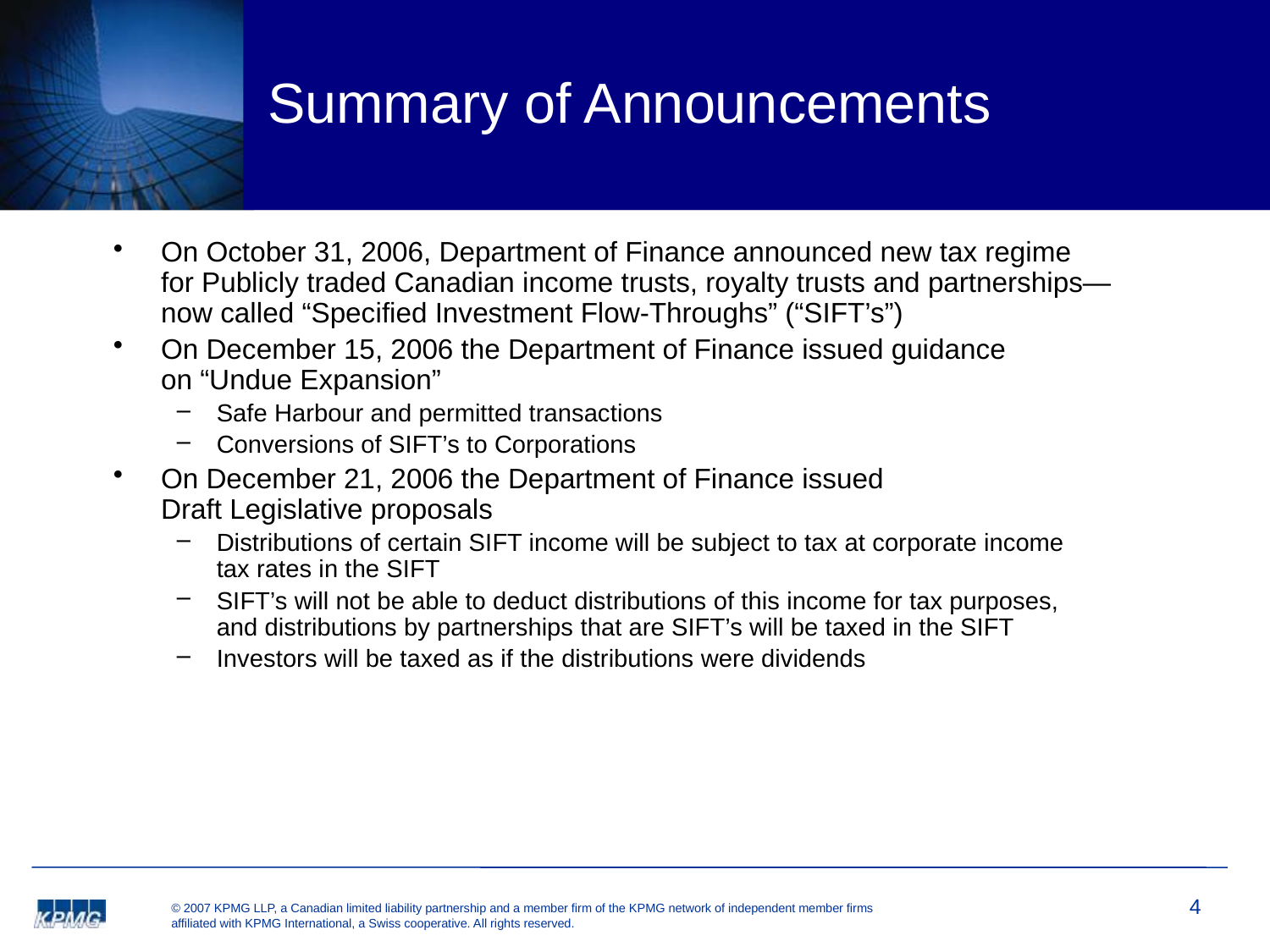

# Summary of Announcements
On October 31, 2006, Department of Finance announced new tax regime
for Publicly traded Canadian income trusts, royalty trusts and partnerships—
now called “Specified Investment Flow-Throughs” (“SIFT’s”)
On December 15, 2006 the Department of Finance issued guidance
on “Undue Expansion”
Safe Harbour and permitted transactions
Conversions of SIFT’s to Corporations
On December 21, 2006 the Department of Finance issued
Draft Legislative proposals
Distributions of certain SIFT income will be subject to tax at corporate income
tax rates in the SIFT
SIFT’s will not be able to deduct distributions of this income for tax purposes,
and distributions by partnerships that are SIFT’s will be taxed in the SIFT
Investors will be taxed as if the distributions were dividends